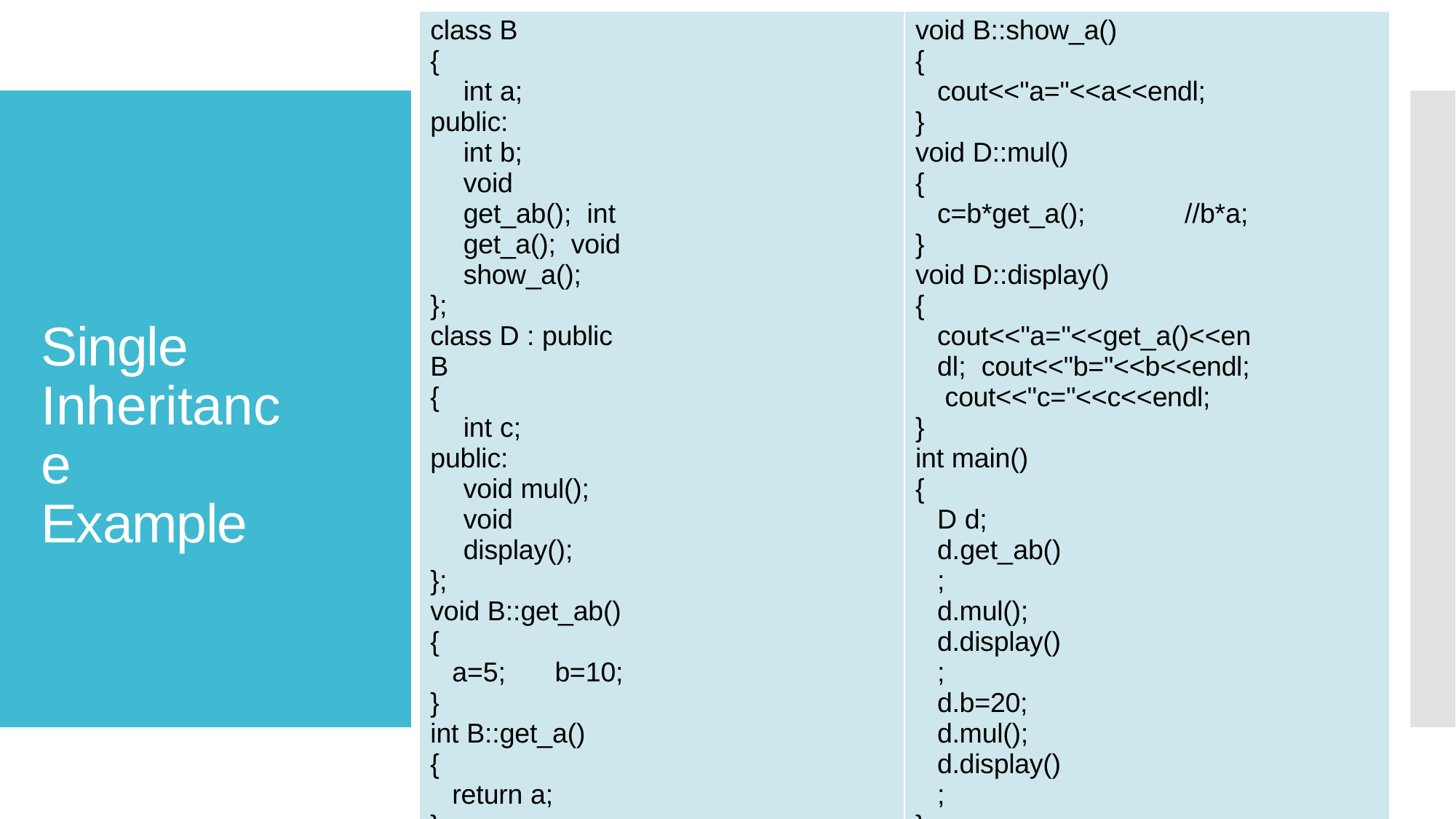

| class B { int a; public: int b; void get\_ab(); int get\_a(); void show\_a(); }; class D : public B { int c; public: void mul(); void display(); }; void B::get\_ab() { a=5; b=10; } int B::get\_a() { return a; } | void B::show\_a() { cout<<"a="<<a<<endl; } void D::mul() { c=b\*get\_a(); //b\*a; } void D::display() { cout<<"a="<<get\_a()<<endl; cout<<"b="<<b<<endl; cout<<"c="<<c<<endl; } int main() { D d; d.get\_ab(); d.mul(); d.display(); d.b=20; d.mul(); d.display(); } |
| --- | --- |
# Single  Inheritance  Example